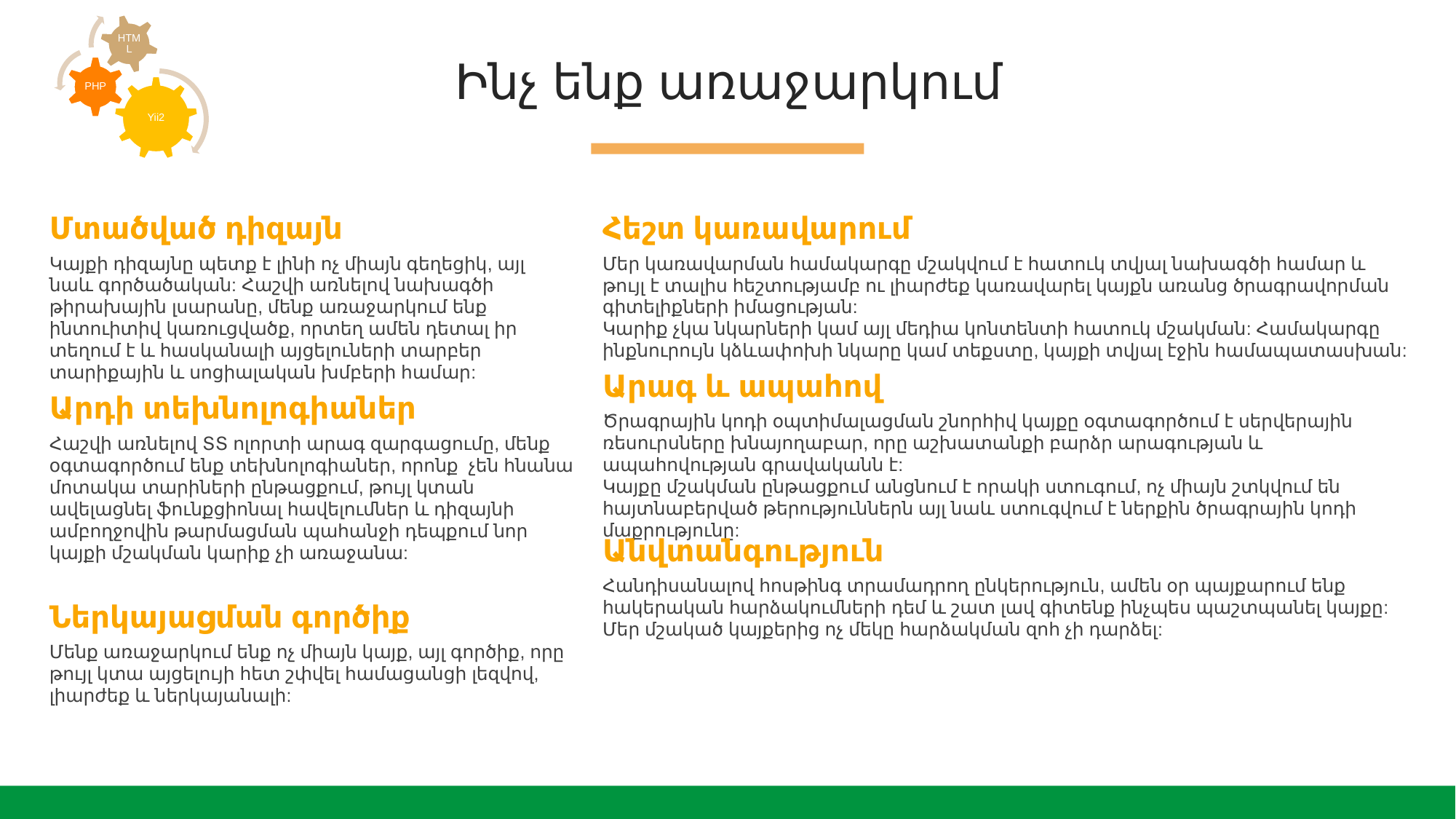

Yii2
PHP
HTML
Ինչ ենք առաջարկում
Մտածված դիզայն
Կայքի դիզայնը պետք է լինի ոչ միայն գեղեցիկ, այլ նաև գործածական: Հաշվի առնելով նախագծի թիրախային լսարանը, մենք առաջարկում ենք ինտուիտիվ կառուցվածք, որտեղ ամեն դետալ իր տեղում է և հասկանալի այցելուների տարբեր տարիքային և սոցիալական խմբերի համար:
Հեշտ կառավարում
Մեր կառավարման համակարգը մշակվում է հատուկ տվյալ նախագծի համար և թույլ է տալիս հեշտությամբ ու լիարժեք կառավարել կայքն առանց ծրագրավորման գիտելիքների իմացության:
Կարիք չկա նկարների կամ այլ մեդիա կոնտենտի հատուկ մշակման: Համակարգը ինքնուրույն կձևափոխի նկարը կամ տեքստը, կայքի տվյալ էջին համապատասխան:
Արագ և ապահով
Ծրագրային կոդի օպտիմալացման շնորհիվ կայքը օգտագործում է սերվերային ռեսուրսները խնայողաբար, որը աշխատանքի բարձր արագության և ապահովության գրավականն է:
Կայքը մշակման ընթացքում անցնում է որակի ստուգում, ոչ միայն շտկվում են հայտնաբերված թերություններն այլ նաև ստուգվում է ներքին ծրագրային կոդի մաքրությունը:
Արդի տեխնոլոգիաներ
Հաշվի առնելով ՏՏ ոլորտի արագ զարգացումը, մենք օգտագործում ենք տեխնոլոգիաներ, որոնք  չեն հնանա մոտակա տարիների ընթացքում, թույլ կտան ավելացնել ֆունքցիոնալ հավելումներ և դիզայնի ամբողջովին թարմացման պահանջի դեպքում նոր կայքի մշակման կարիք չի առաջանա:

Անվտանգություն
Հանդիսանալով հոսթինգ տրամադրող ընկերություն, ամեն օր պայքարում ենք հակերական հարձակումների դեմ և շատ լավ գիտենք ինչպես պաշտպանել կայքը:
Մեր մշակած կայքերից ոչ մեկը հարձակման զոհ չի դարձել:
Ներկայացման գործիք
Մենք առաջարկում ենք ոչ միայն կայք, այլ գործիք, որը թույլ կտա այցելույի հետ շփվել համացանցի լեզվով, լիարժեք և ներկայանալի: